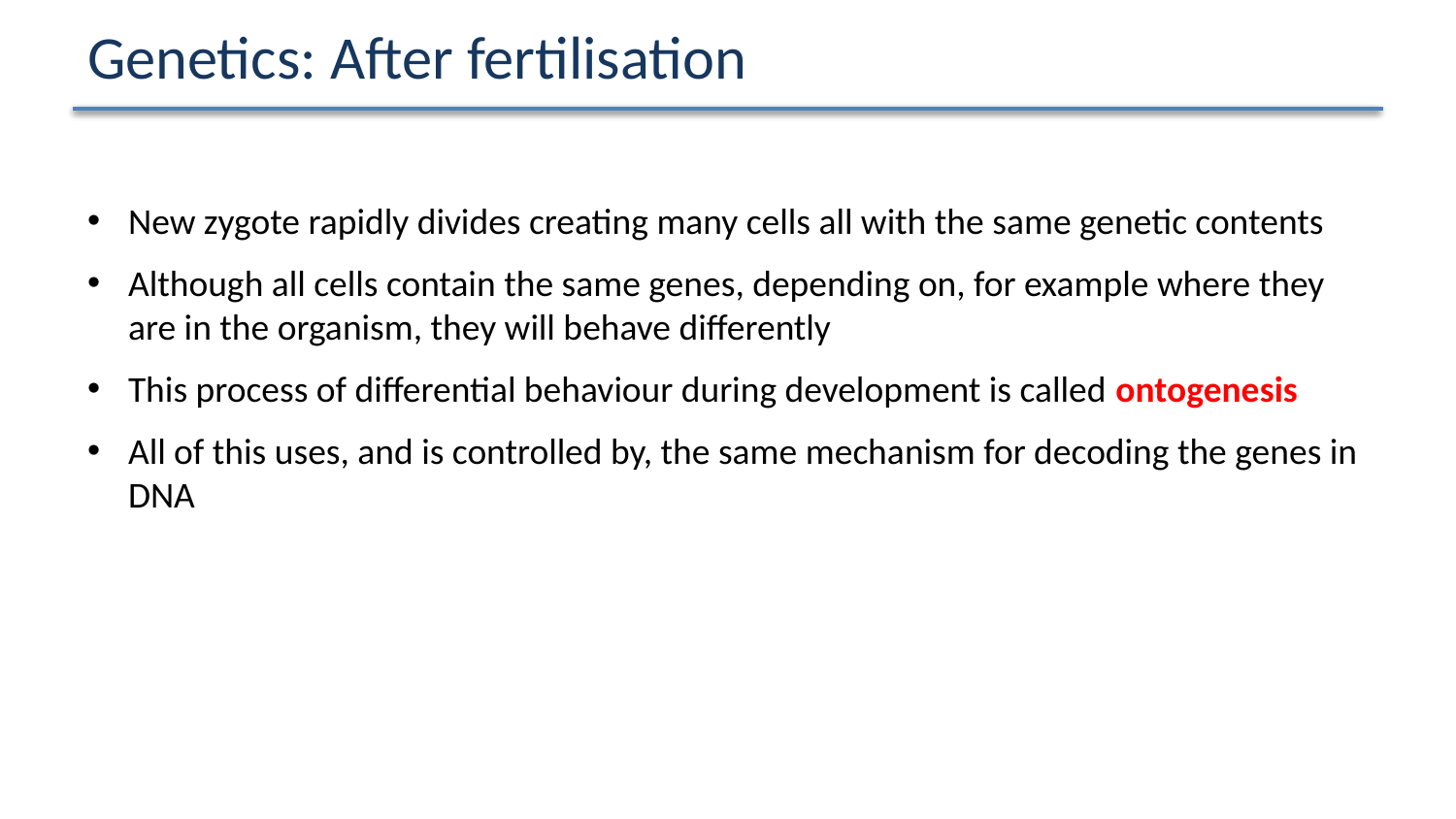

# Genetics: After fertilisation
New zygote rapidly divides creating many cells all with the same genetic contents
Although all cells contain the same genes, depending on, for example where they are in the organism, they will behave differently
This process of differential behaviour during development is called ontogenesis
All of this uses, and is controlled by, the same mechanism for decoding the genes in DNA